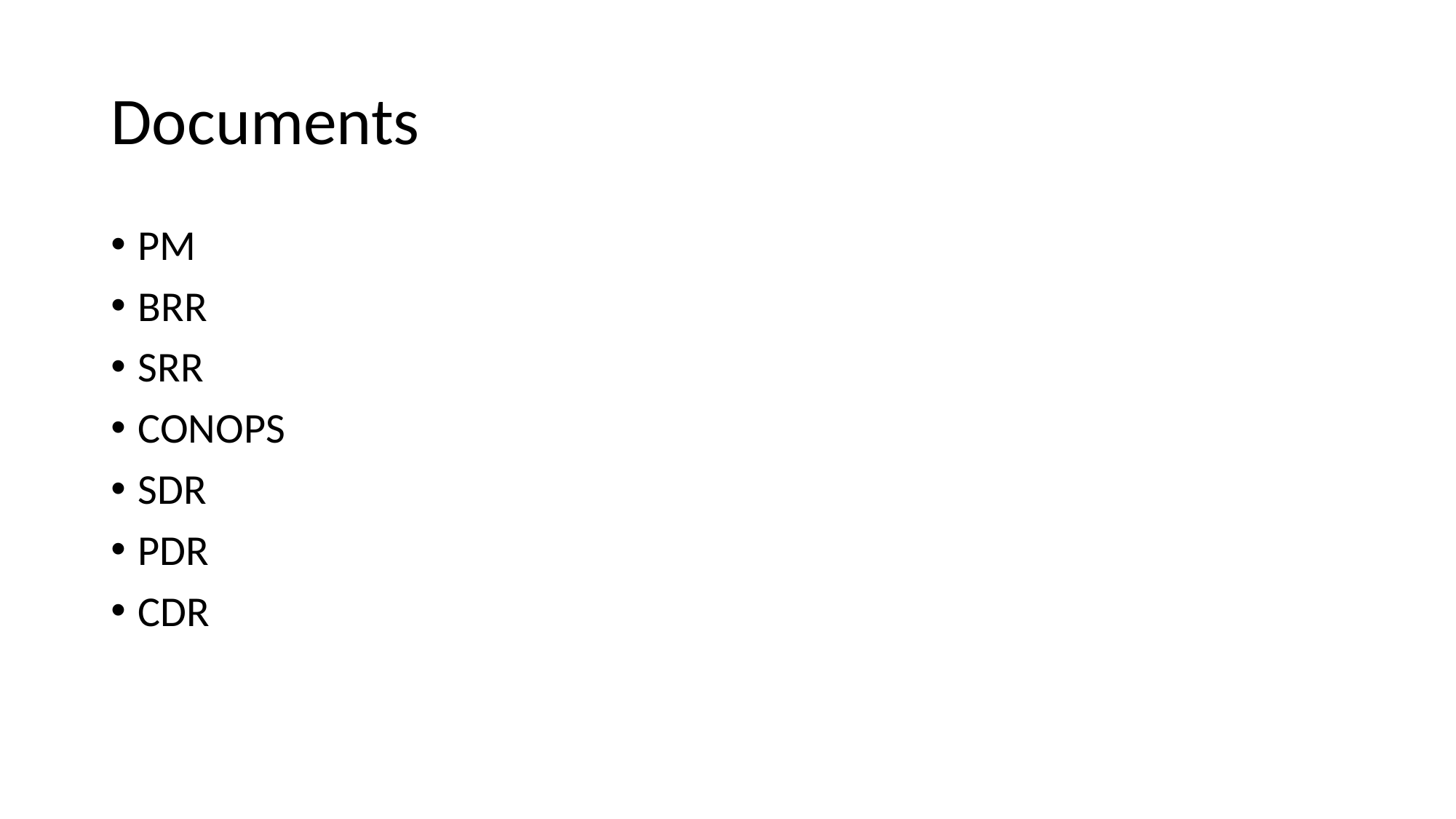

# Documents
PM
BRR
SRR
CONOPS
SDR
PDR
CDR